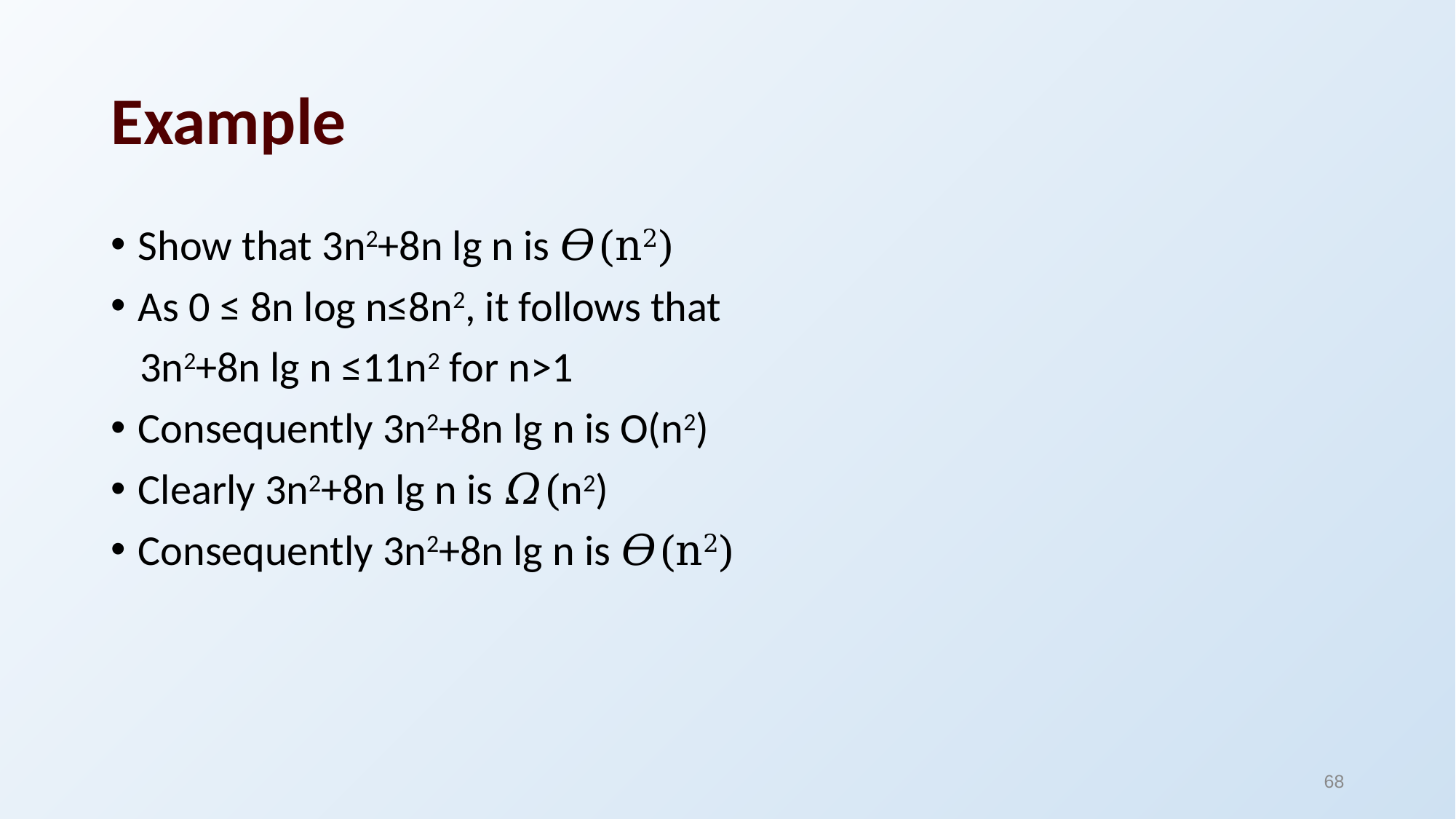

# Example
Show that 3n2+8n lg n is 𝛳(n2)
As 0 ≤ 8n log n≤8n2, it follows that
   3n2+8n lg n ≤11n2 for n>1
Consequently 3n2+8n lg n is O(n2)
Clearly 3n2+8n lg n is 𝛺(n2)
Consequently 3n2+8n lg n is 𝛳(n2)
68